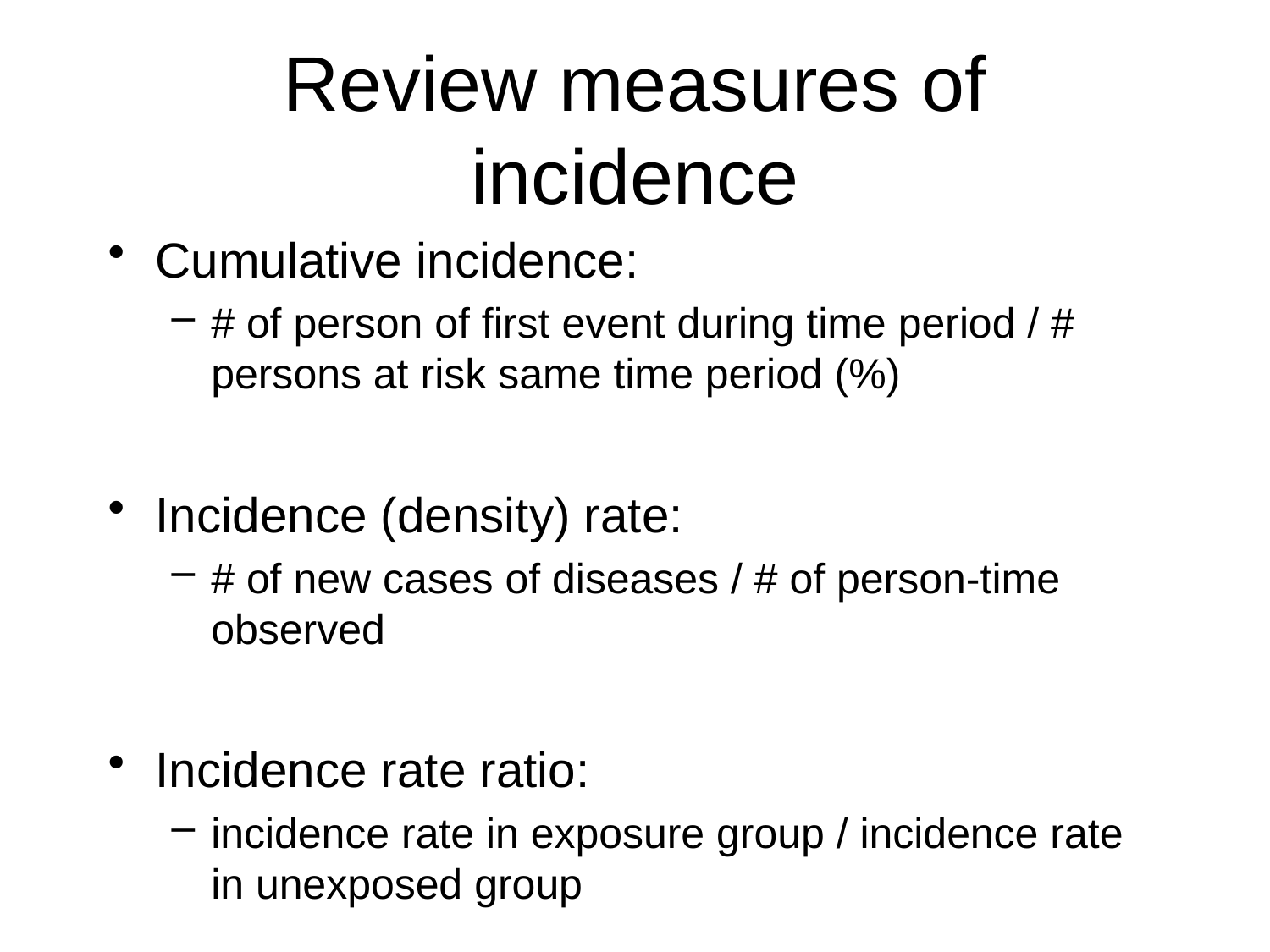

# Review measures of incidence
Cumulative incidence:
# of person of first event during time period / # persons at risk same time period (%)

Incidence (density) rate:
# of new cases of diseases / # of person-time observed

Incidence rate ratio:
incidence rate in exposure group / incidence rate in unexposed group